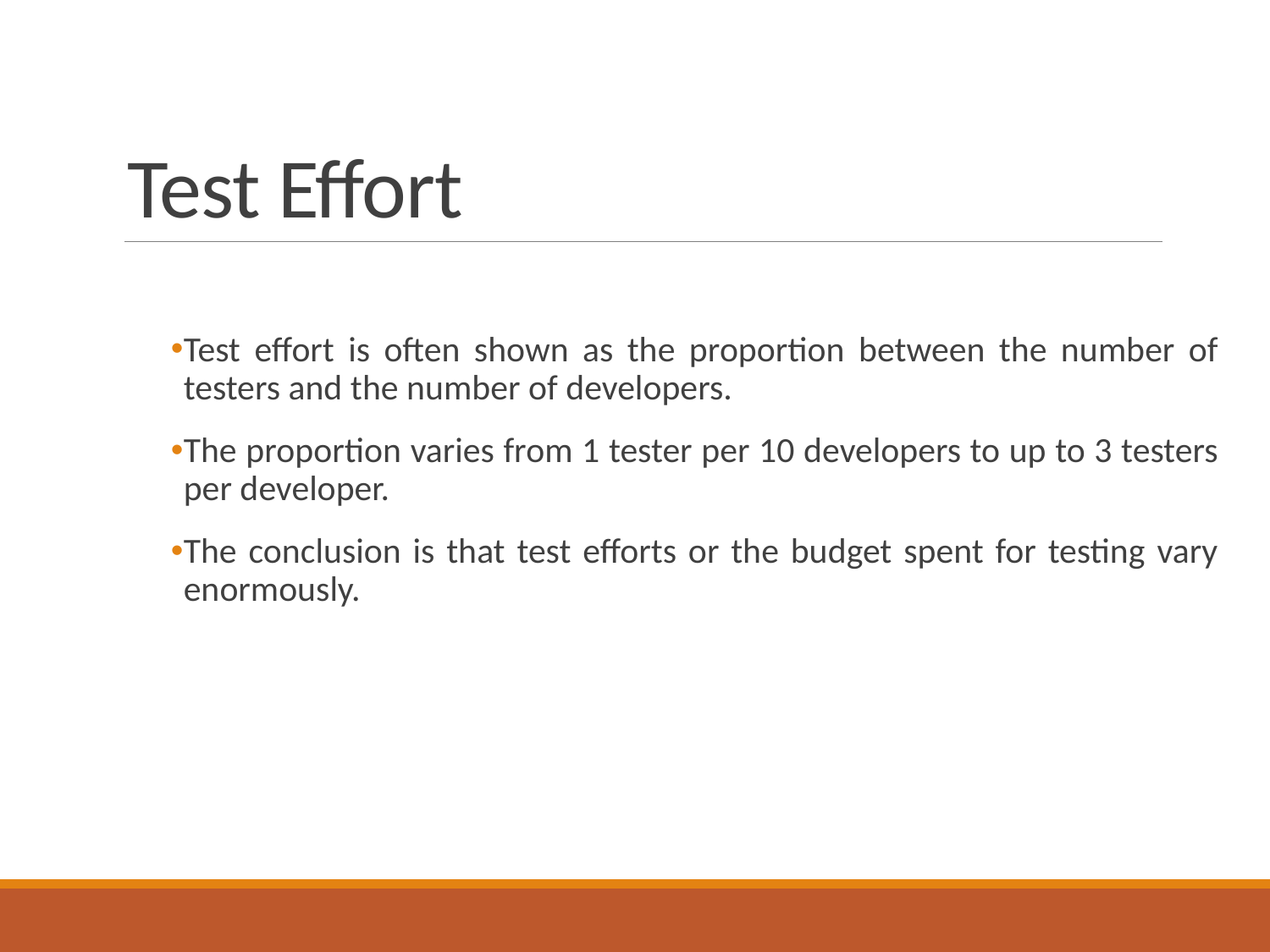

# Test Effort
Test effort is often shown as the proportion between the number of testers and the number of developers.
The proportion varies from 1 tester per 10 developers to up to 3 testers per developer.
The conclusion is that test efforts or the budget spent for testing vary enormously.